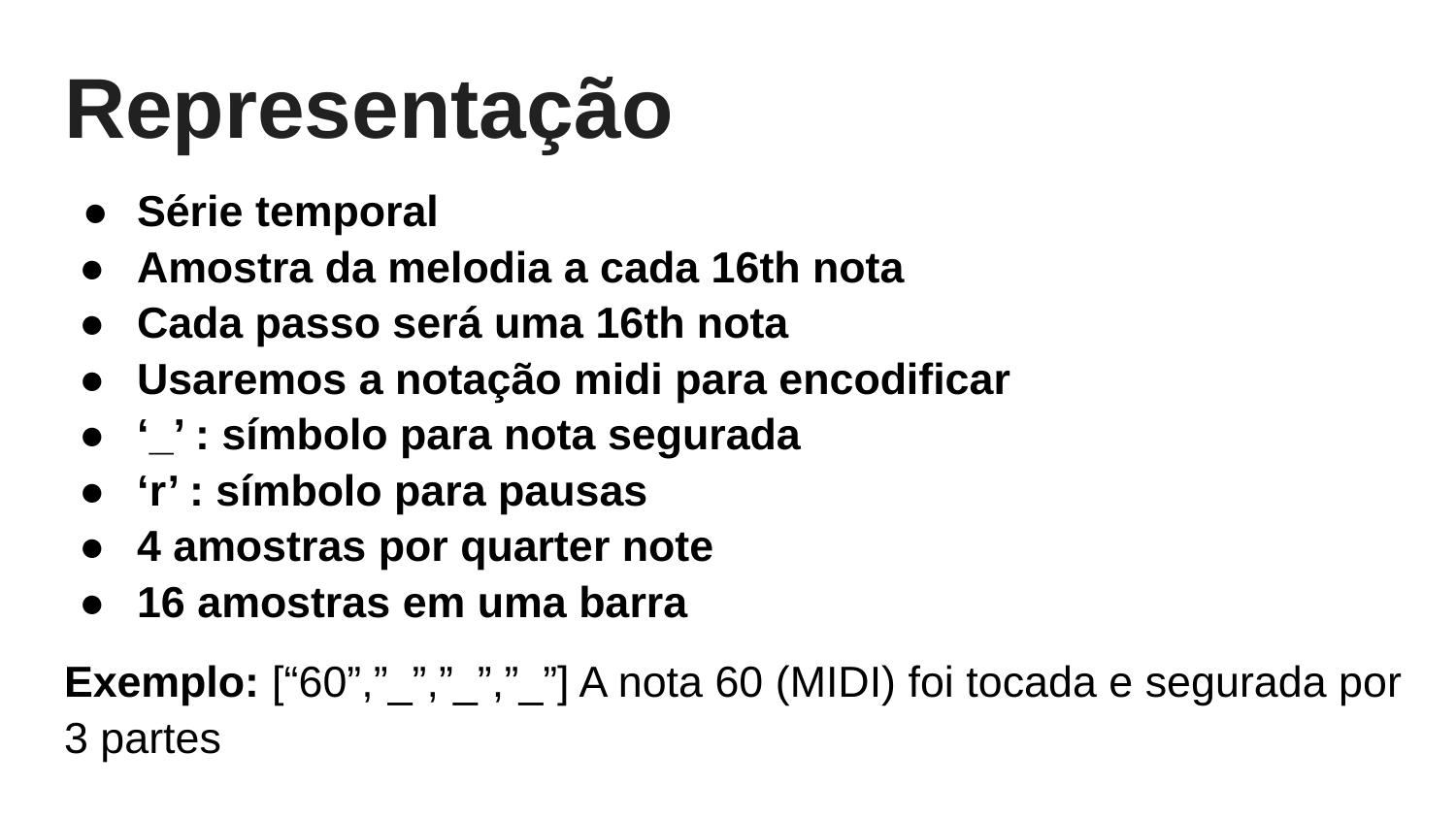

# Representação
Série temporal
Amostra da melodia a cada 16th nota
Cada passo será uma 16th nota
Usaremos a notação midi para encodificar
‘_’ : símbolo para nota segurada
‘r’ : símbolo para pausas
4 amostras por quarter note
16 amostras em uma barra
Exemplo: [“60”,”_”,”_”,”_”] A nota 60 (MIDI) foi tocada e segurada por 3 partes